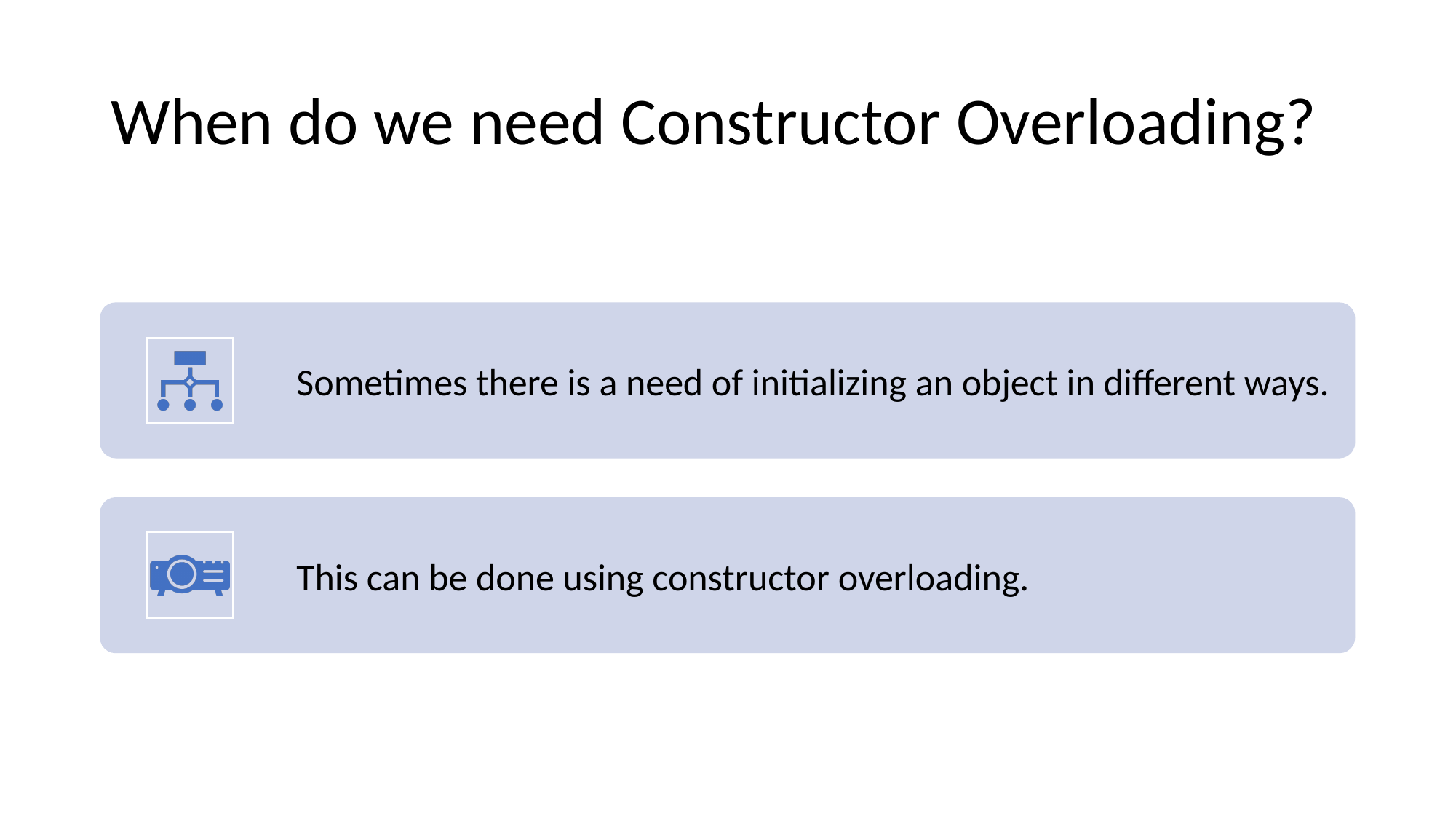

# When do we need Constructor Overloading?
Sometimes there is a need of initializing an object in different ways.
This can be done using constructor overloading.